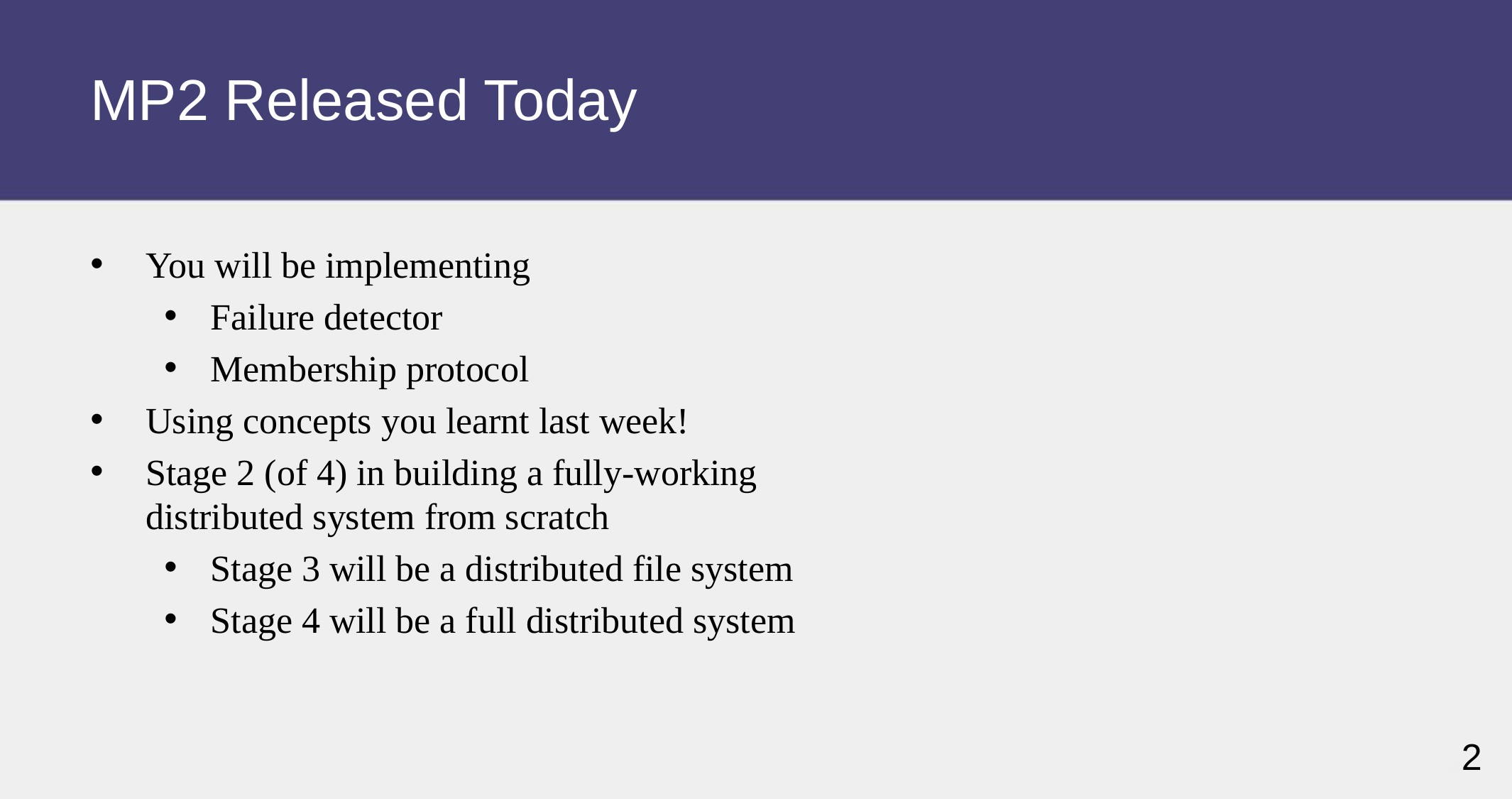

# MP2 Released Today
You will be implementing
Failure detector
Membership protocol
Using concepts you learnt last week!
Stage 2 (of 4) in building a fully-working distributed system from scratch
Stage 3 will be a distributed file system
Stage 4 will be a full distributed system
2